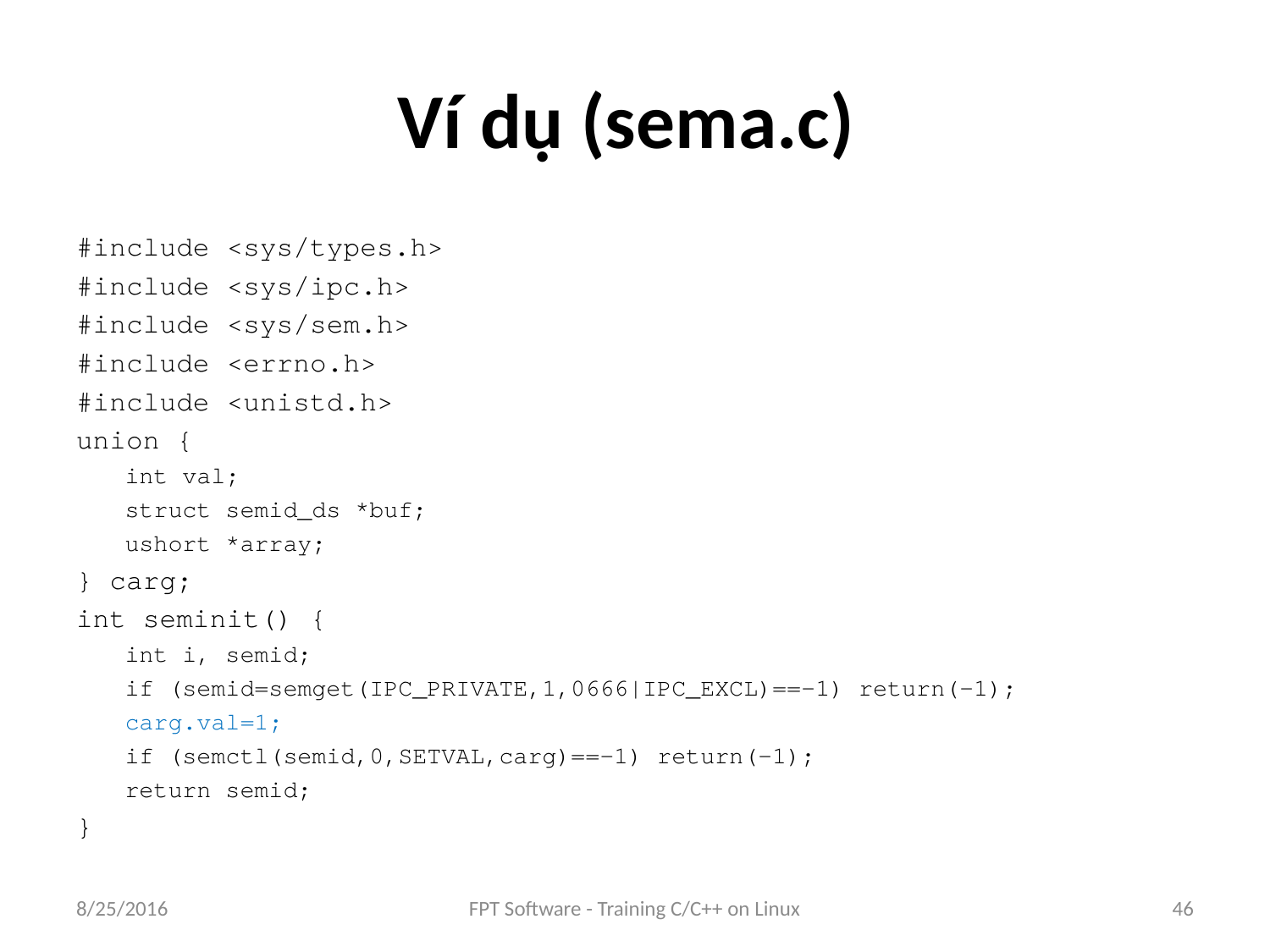

# Ví dụ (sema.c)
#include <sys/types.h>
#include <sys/ipc.h>
#include <sys/sem.h>
#include <errno.h>
#include <unistd.h>
union {
int val;
struct semid_ds *buf;
ushort *array;
} carg;
int seminit() {
int i, semid;
if (semid=semget(IPC_PRIVATE,1,0666|IPC_EXCL)==-1) return(-1);
carg.val=1;
if (semctl(semid,0,SETVAL,carg)==-1) return(-1);
return semid;
}

8/25/2016
FPT Software - Training C/C++ on Linux
46